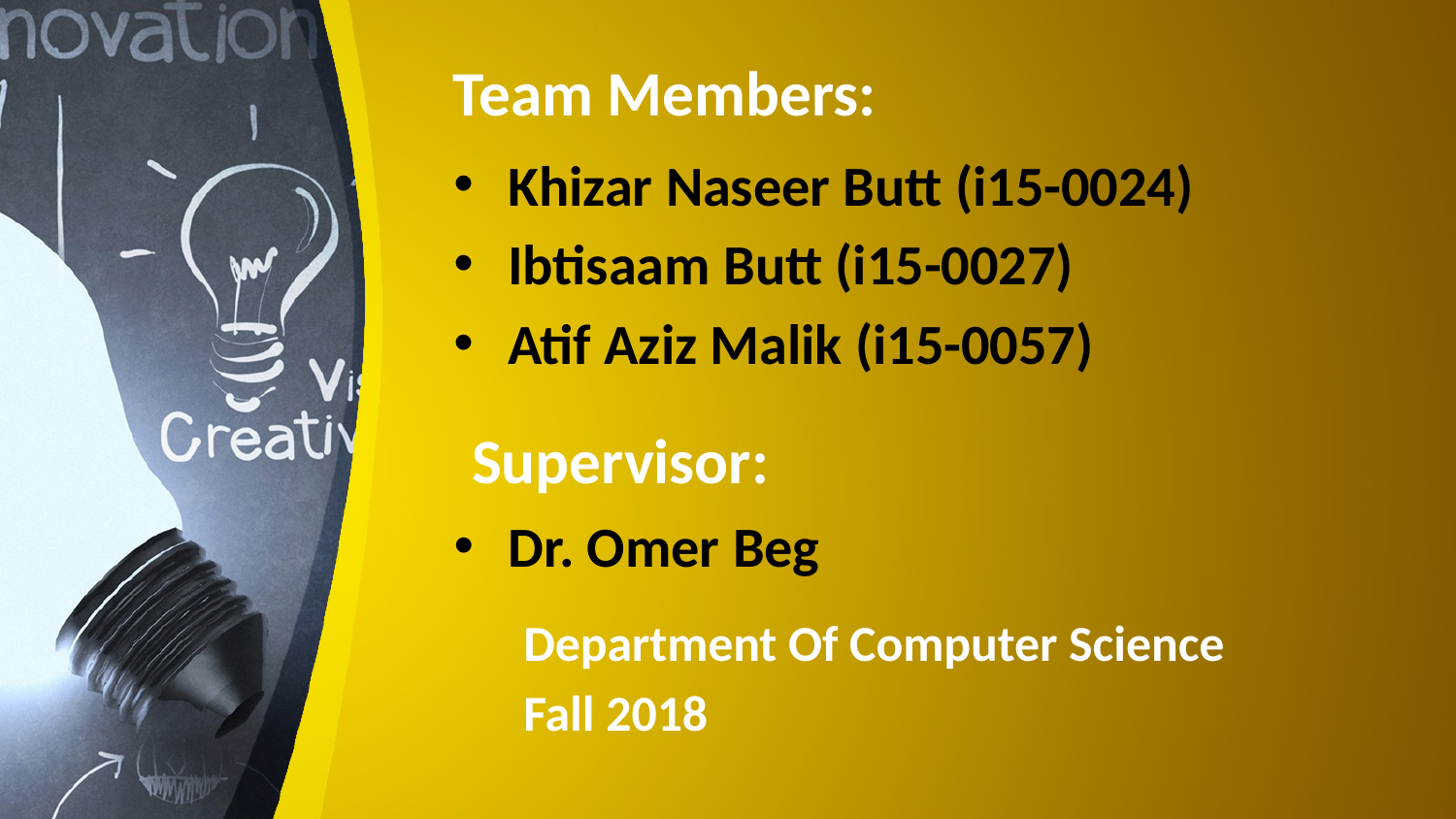

# Team Members:
Khizar Naseer Butt (i15-0024)
Ibtisaam Butt (i15-0027)
Atif Aziz Malik (i15-0057)
Supervisor:
Dr. Omer Beg
Department Of Computer Science
Fall 2018